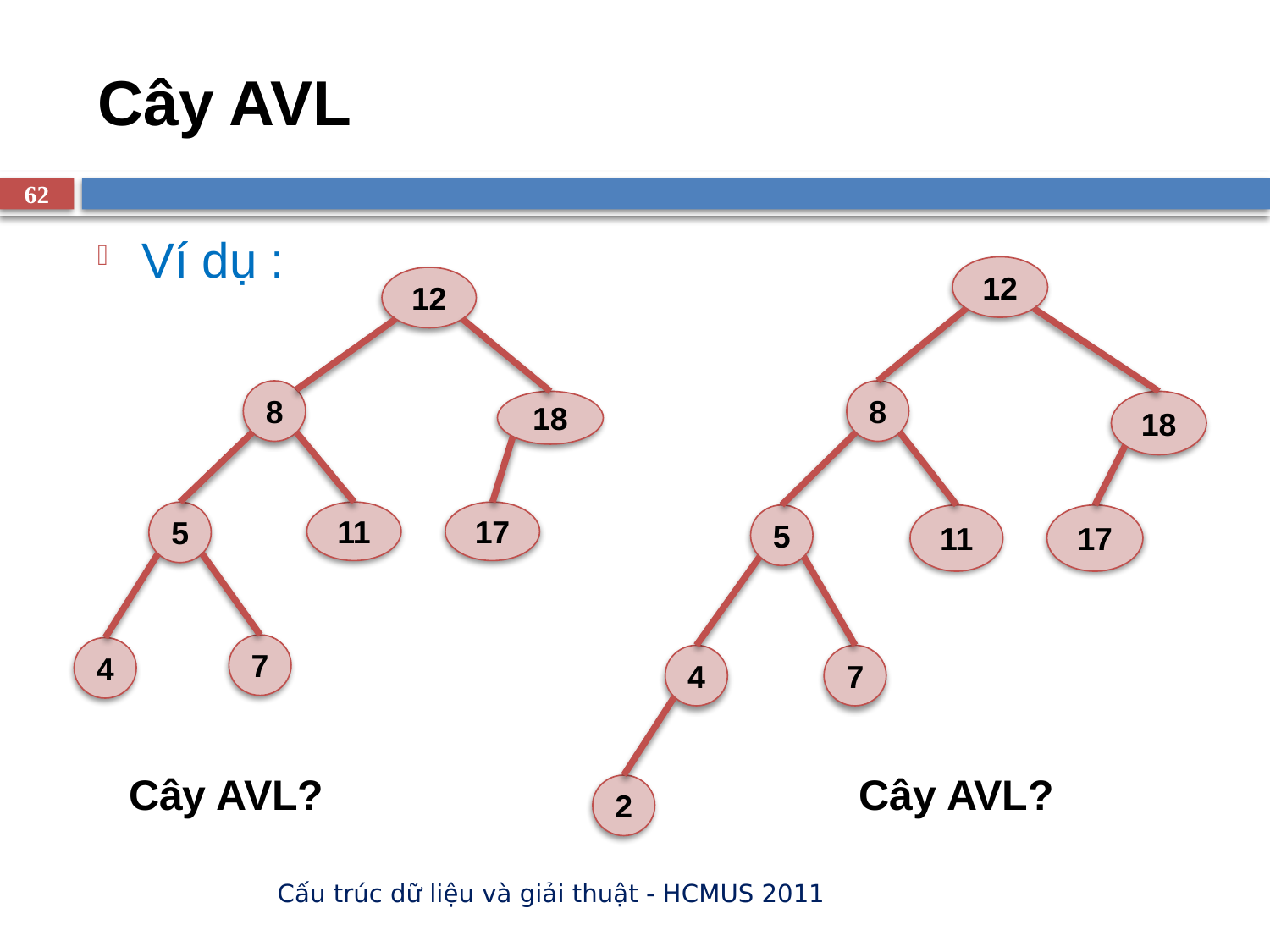

# Cây AVL
62
Ví dụ :
12
12
8
18
5
11
17
7
4
8
18
5
11
17
4
7
Cây AVL?
Cây AVL?
2
Cấu trúc dữ liệu và giải thuật - HCMUS 2011